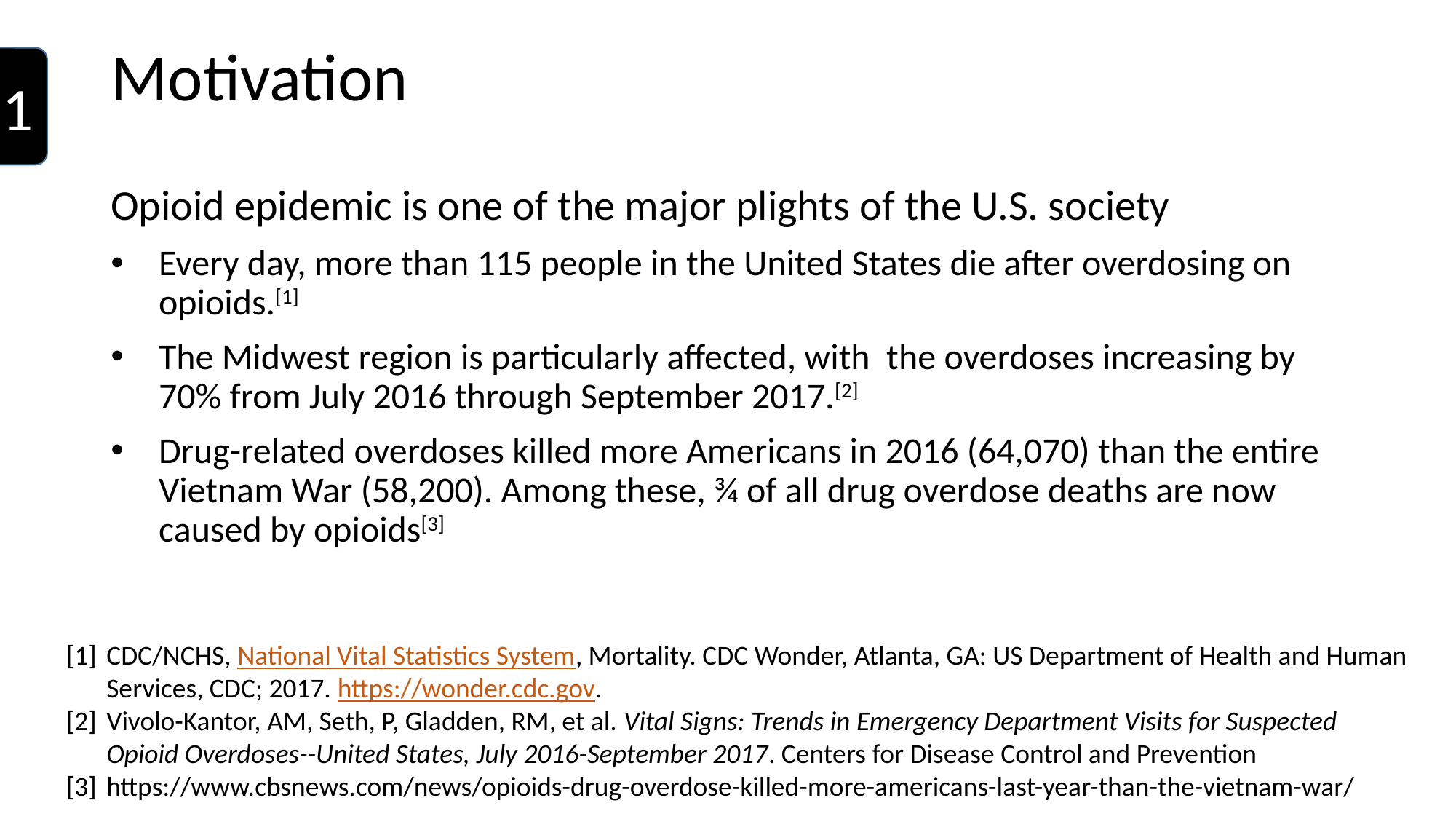

# Motivation

1
|  |
| --- |
|  |
|  |
|  |
|  |
|  |
|  |
|  |
Opioid epidemic is one of the major plights of the U.S. society
Every day, more than 115 people in the United States die after overdosing on opioids.[1]
The Midwest region is particularly affected, with  the overdoses increasing by 70% from July 2016 through September 2017.[2]
Drug-related overdoses killed more Americans in 2016 (64,070) than the entire Vietnam War (58,200). Among these, ¾ of all drug overdose deaths are now caused by opioids[3]

[1] 	CDC/NCHS, National Vital Statistics System, Mortality. CDC Wonder, Atlanta, GA: US Department of Health and Human Services, CDC; 2017. https://wonder.cdc.gov.
[2] 	Vivolo-Kantor, AM, Seth, P, Gladden, RM, et al. Vital Signs: Trends in Emergency Department Visits for Suspected Opioid Overdoses--United States, July 2016-September 2017. Centers for Disease Control and Prevention
[3] 	https://www.cbsnews.com/news/opioids-drug-overdose-killed-more-americans-last-year-than-the-vietnam-war/